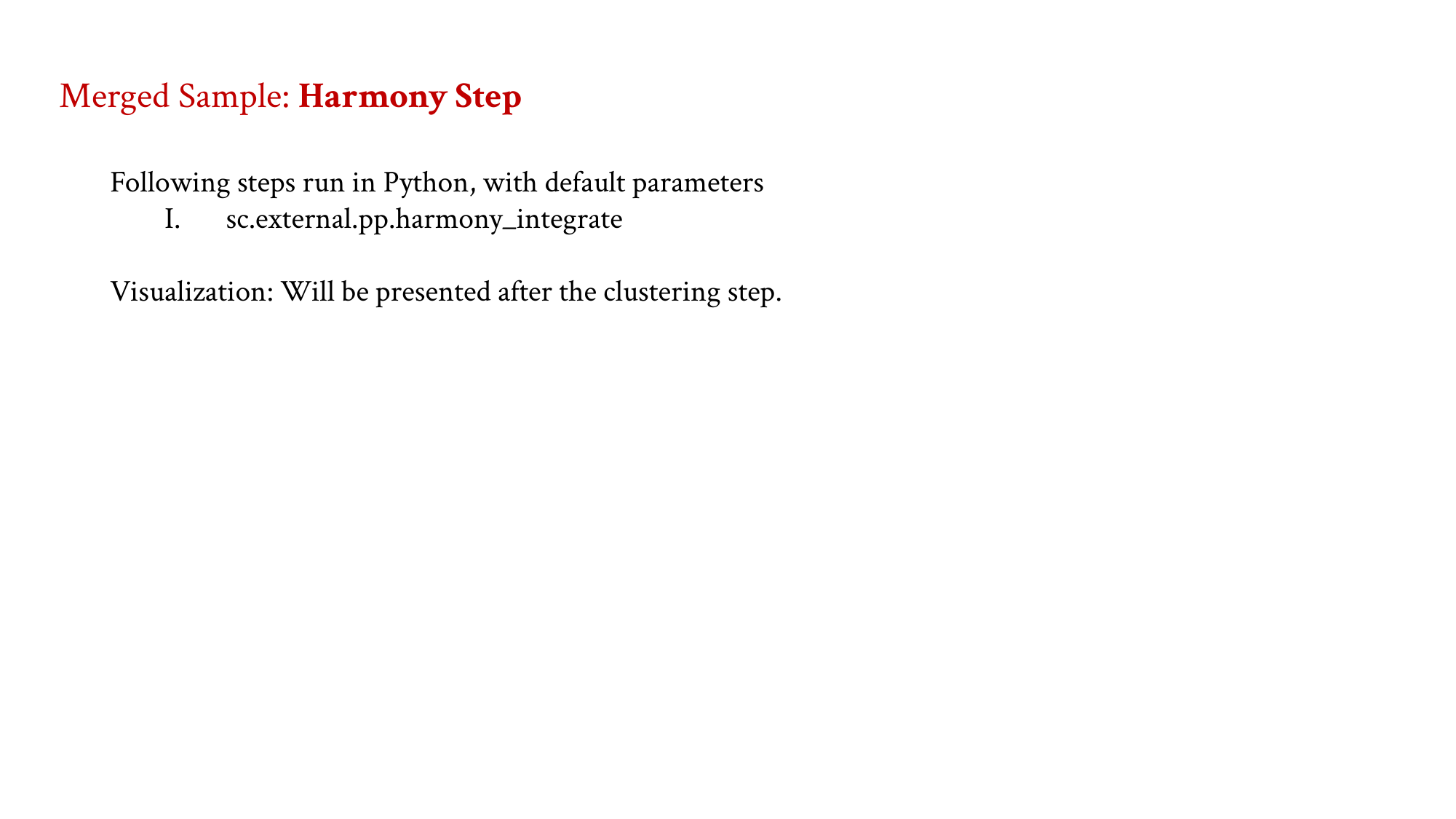

# Merged Sample: Harmony Step
Following steps run in Python, with default parameters
sc.external.pp.harmony_integrate

Visualization: Will be presented after the clustering step.